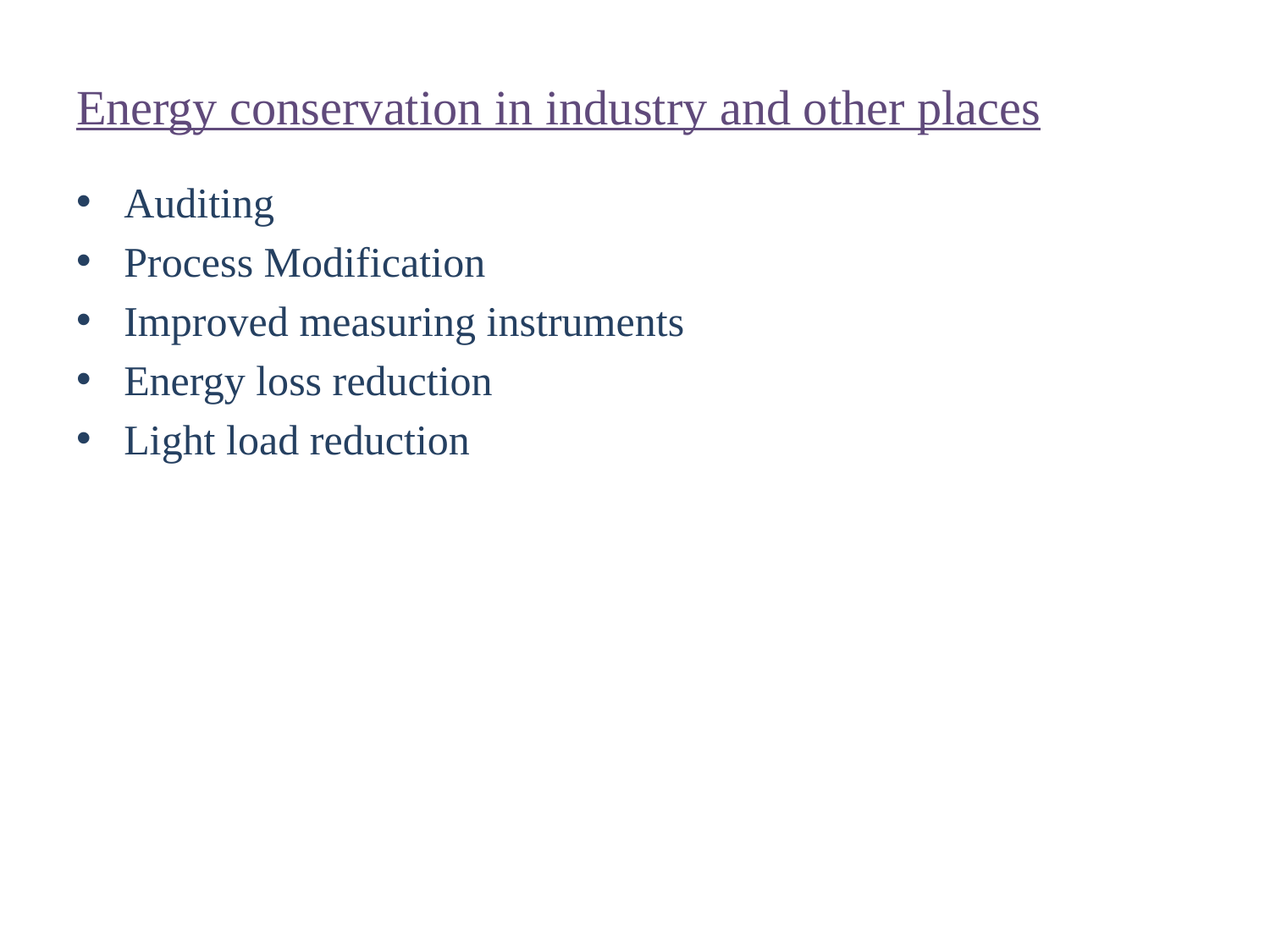

# Energy conservation in industry and other places
Auditing
Process Modification
Improved measuring instruments
Energy loss reduction
Light load reduction